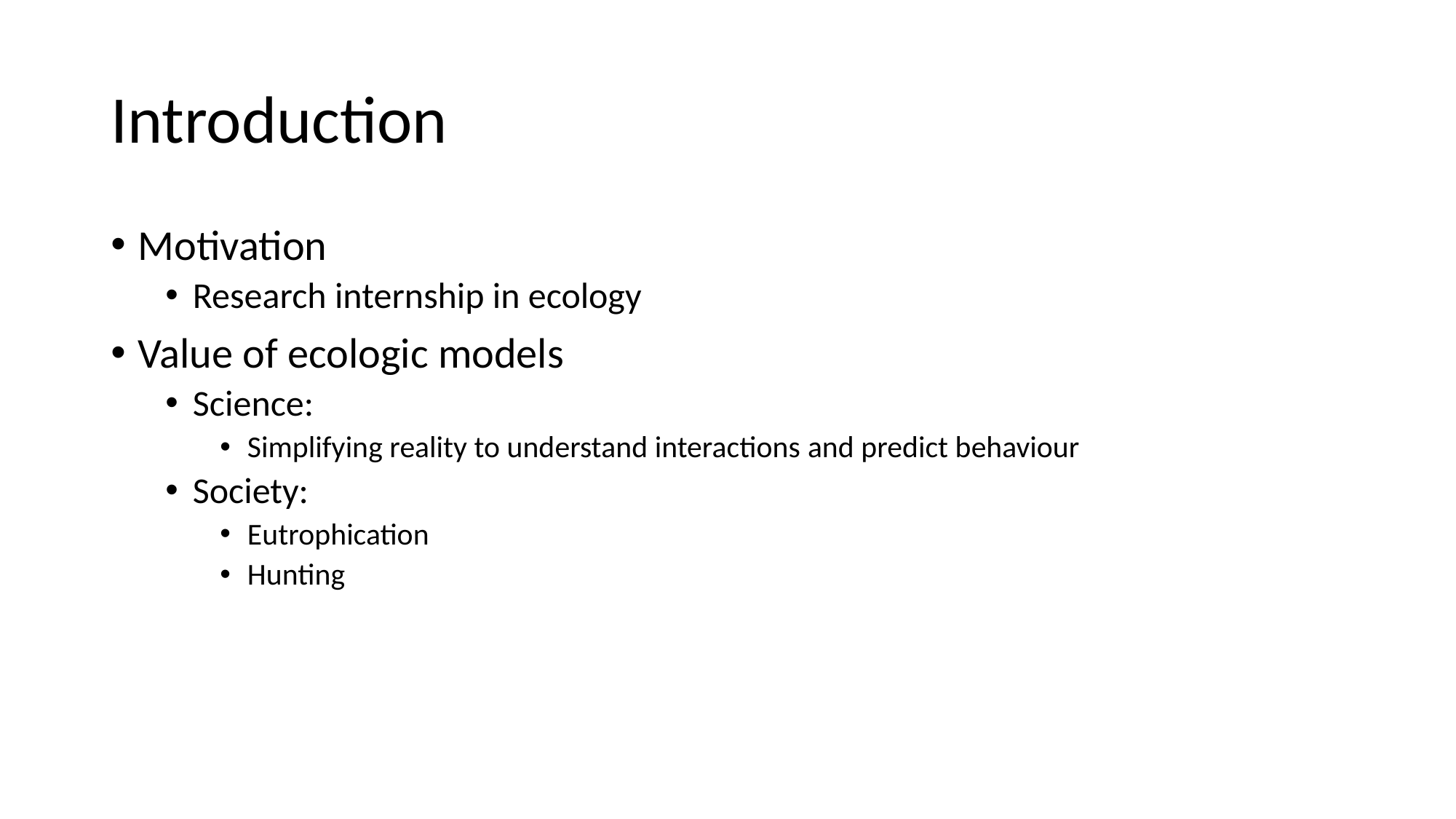

# Introduction
Motivation
Research internship in ecology
Value of ecologic models
Science:
Simplifying reality to understand interactions and predict behaviour
Society:
Eutrophication
Hunting